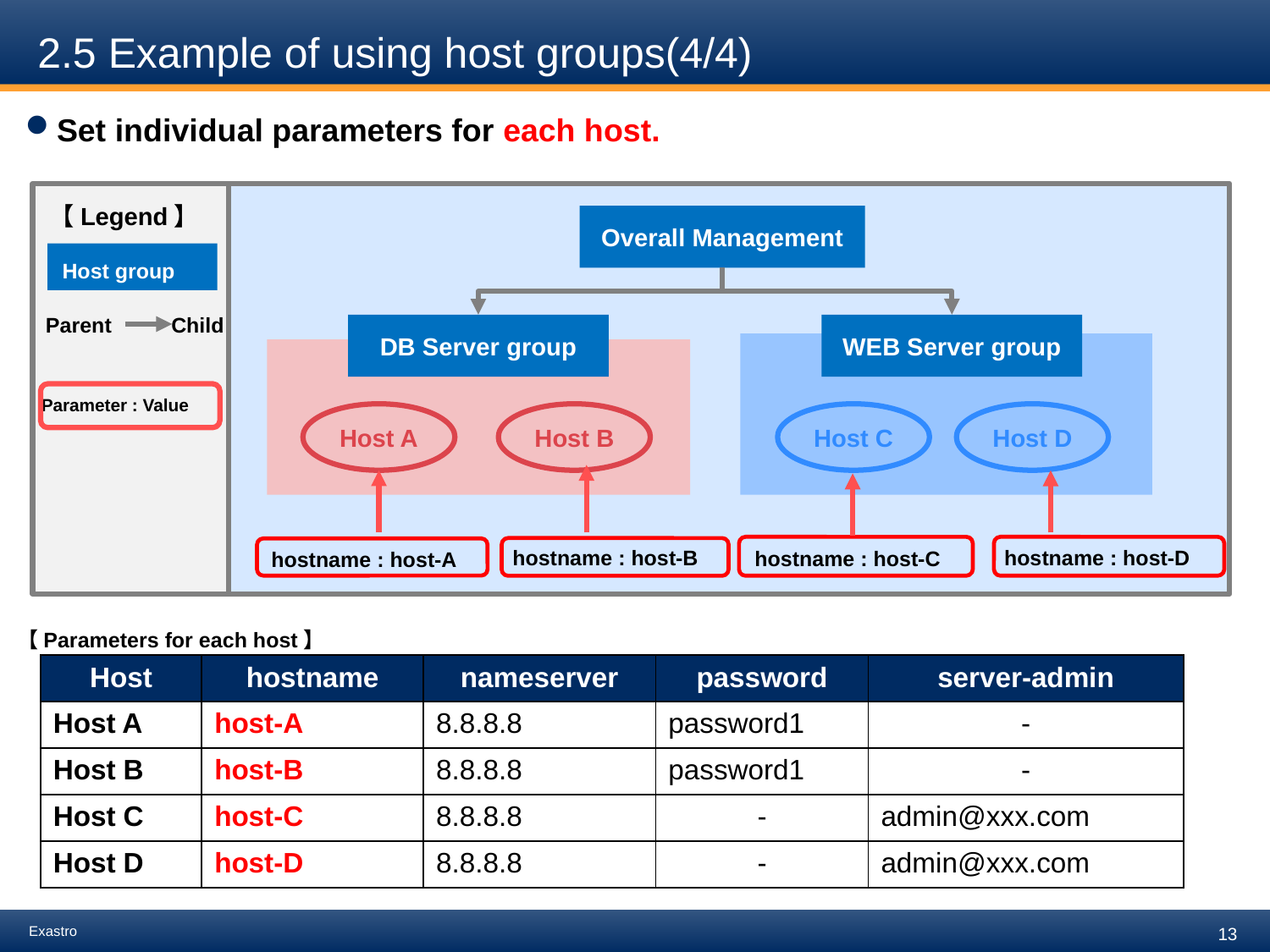

# 2.5 Example of using host groups(4/4)
Set individual parameters for each host.

【Legend】

Host group
Parent
Child

Parameter : Value
Overall Management
WEB Server group
DB Server group

Host A
Host B
Host C
Host D

hostname : host-C

hostname : host-D

hostname : host-B

hostname : host-A
【Parameters for each host】
| Host | hostname | nameserver | password | server-admin |
| --- | --- | --- | --- | --- |
| Host A | host-A | 8.8.8.8 | password1 | - |
| Host B | host-B | 8.8.8.8 | password1 | - |
| Host C | host-C | 8.8.8.8 | - | admin@xxx.com |
| Host D | host-D | 8.8.8.8 | - | admin@xxx.com |